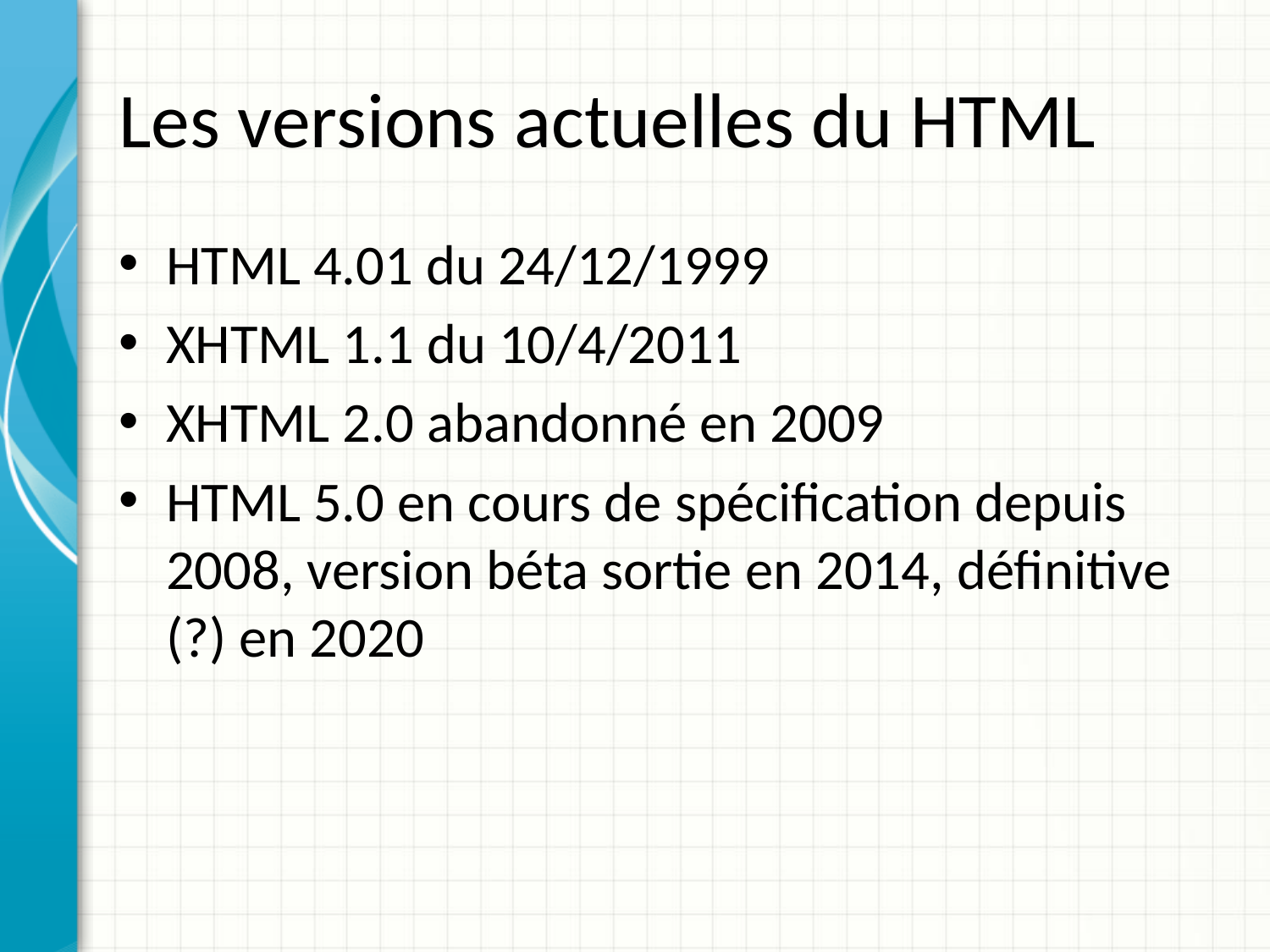

# Les versions actuelles du HTML
HTML 4.01 du 24/12/1999
XHTML 1.1 du 10/4/2011
XHTML 2.0 abandonné en 2009
HTML 5.0 en cours de spécification depuis 2008, version béta sortie en 2014, définitive (?) en 2020